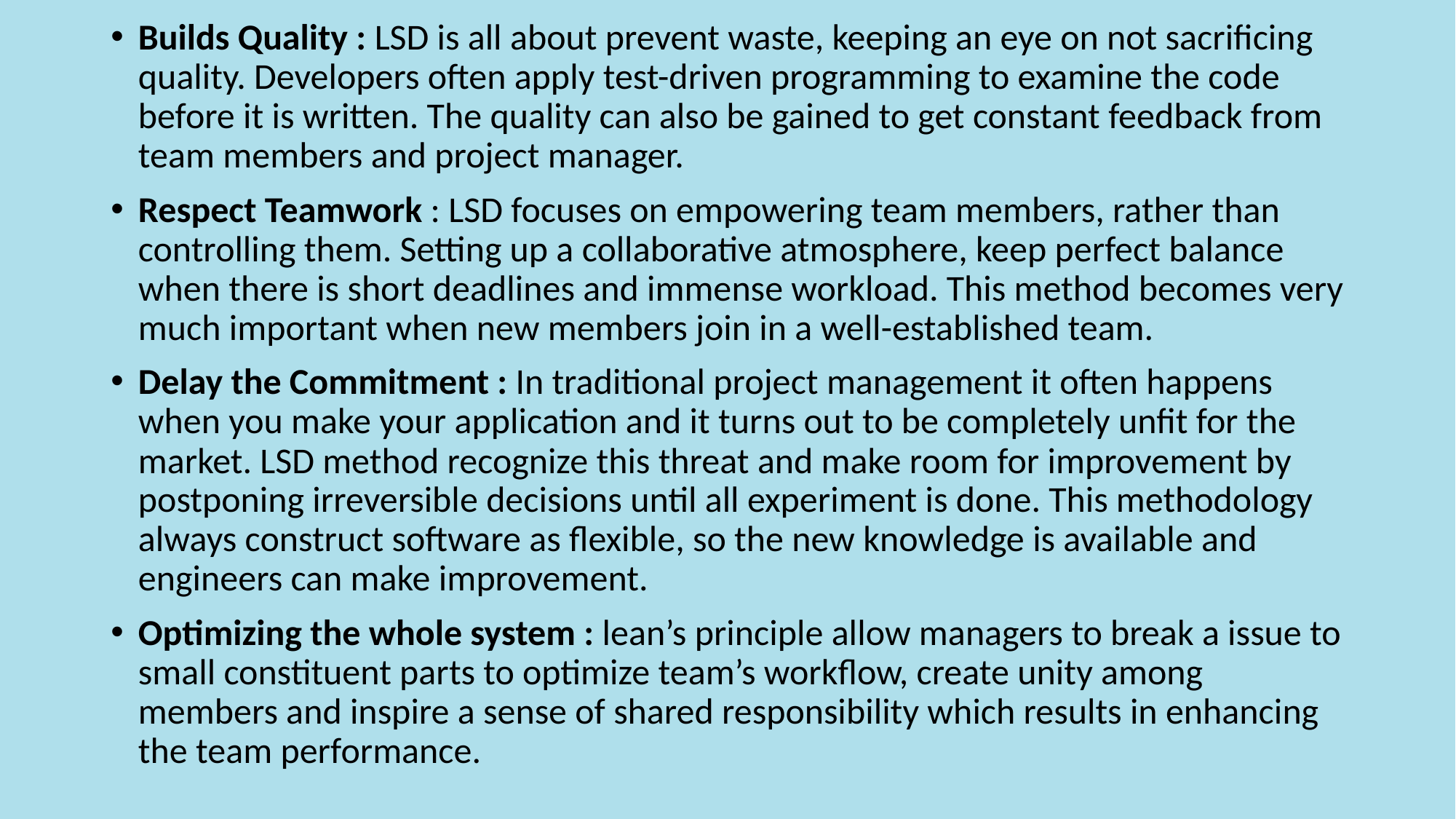

Builds Quality : LSD is all about prevent waste, keeping an eye on not sacrificing quality. Developers often apply test-driven programming to examine the code before it is written. The quality can also be gained to get constant feedback from team members and project manager.
Respect Teamwork : LSD focuses on empowering team members, rather than controlling them. Setting up a collaborative atmosphere, keep perfect balance when there is short deadlines and immense workload. This method becomes very much important when new members join in a well-established team.
Delay the Commitment : In traditional project management it often happens when you make your application and it turns out to be completely unfit for the market. LSD method recognize this threat and make room for improvement by postponing irreversible decisions until all experiment is done. This methodology always construct software as flexible, so the new knowledge is available and engineers can make improvement.
Optimizing the whole system : lean’s principle allow managers to break a issue to small constituent parts to optimize team’s workflow, create unity among members and inspire a sense of shared responsibility which results in enhancing the team performance.